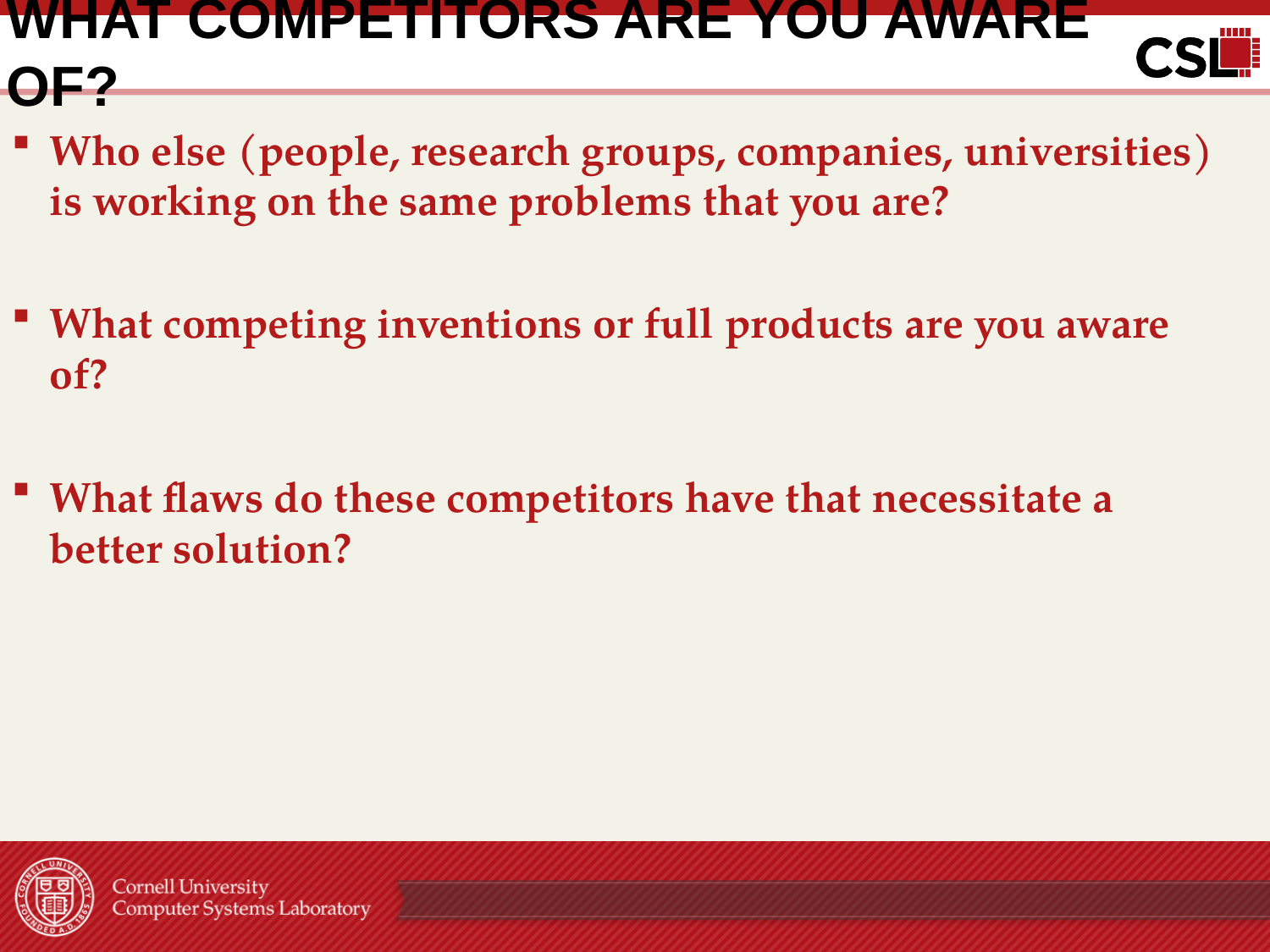

# What competitors are you aware of?
Who else (people, research groups, companies, universities) is working on the same problems that you are?

What competing inventions or full products are you aware of?

What flaws do these competitors have that necessitate a better solution?